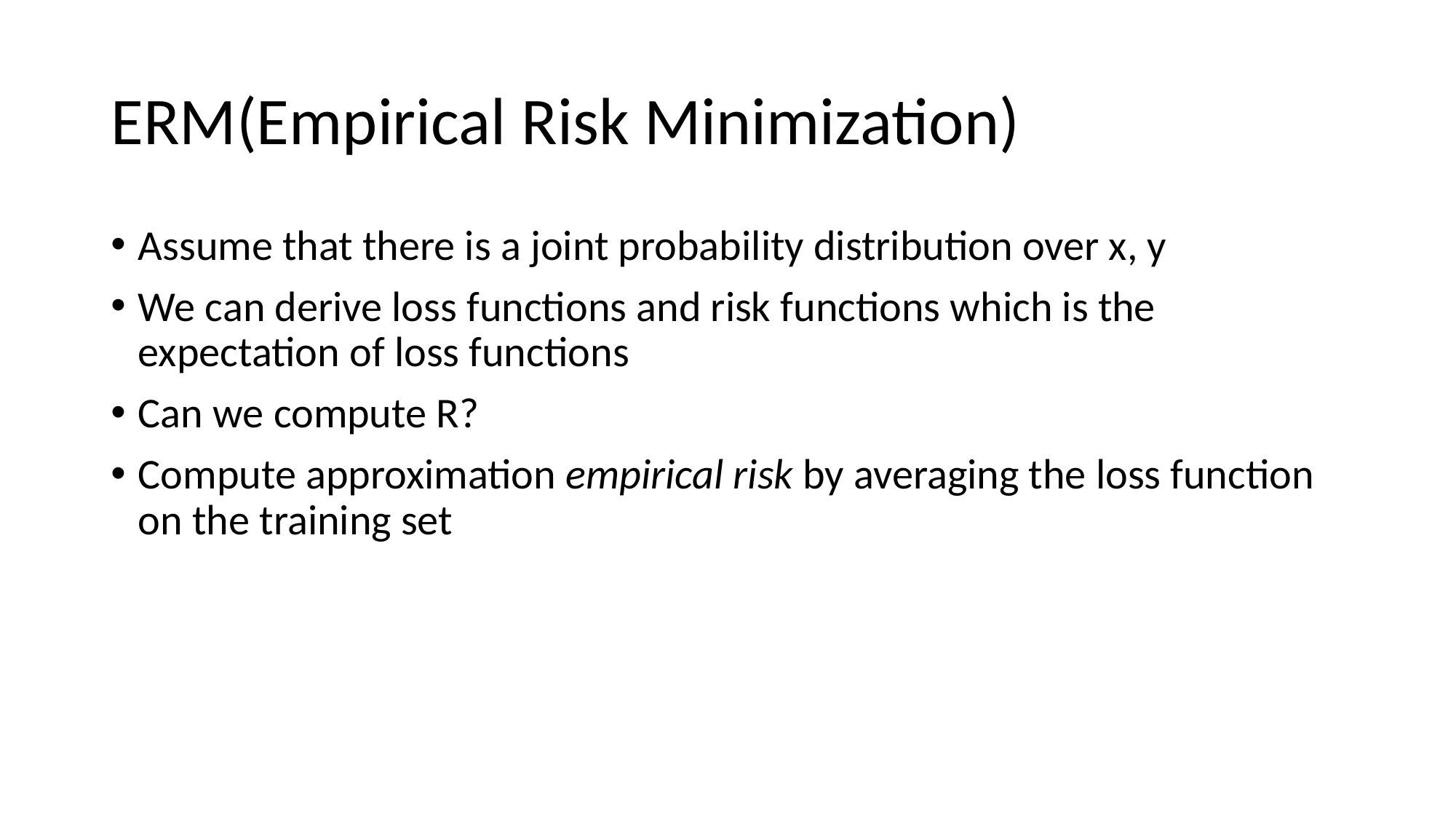

# ERM(Empirical Risk Minimization)
Assume that there is a joint probability distribution over x, y
We can derive loss functions and risk functions which is the expectation of loss functions
Can we compute R?
Compute approximation empirical risk by averaging the loss function on the training set